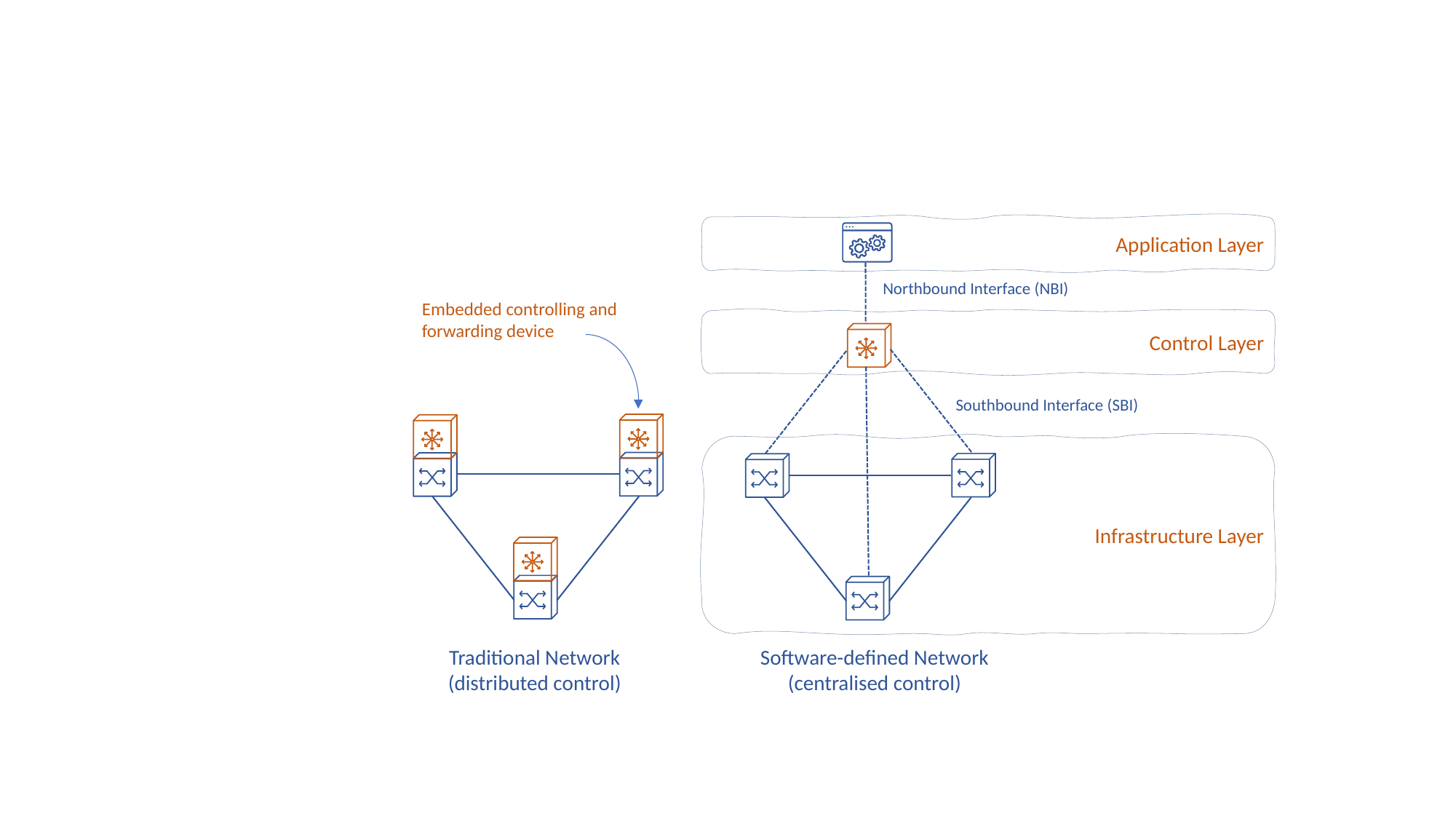

Application Layer

Northbound Interface (NBI)
Embedded controlling and forwarding device
Control Layer

Southbound Interface (SBI)

Infrastructure Layer

Traditional Network (distributed control)
Software-defined Network (centralised control)